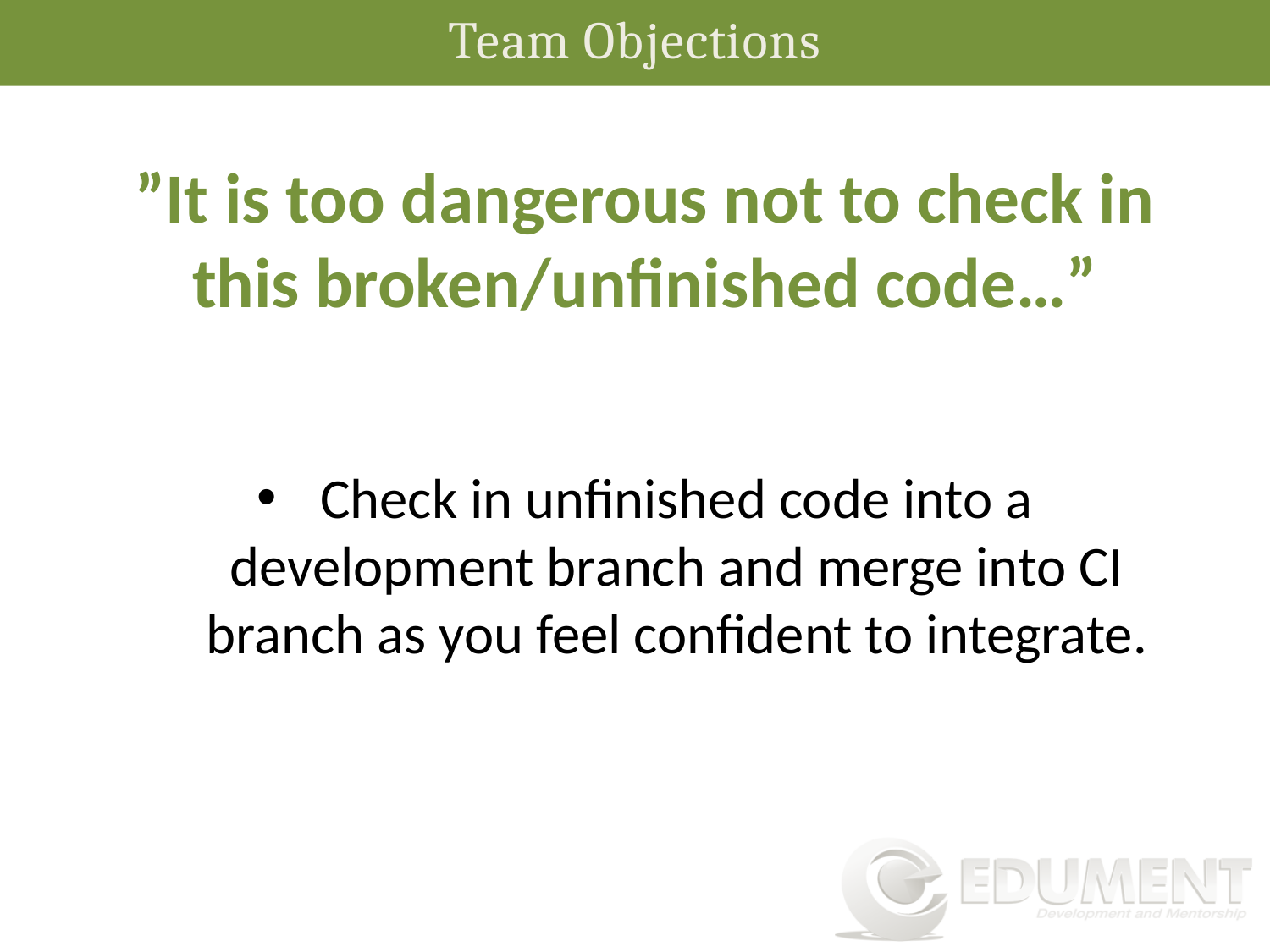

Team Objections
”It is too dangerous not to check in this broken/unfinished code…”

Check in unfinished code into a development branch and merge into CI branch as you feel confident to integrate.